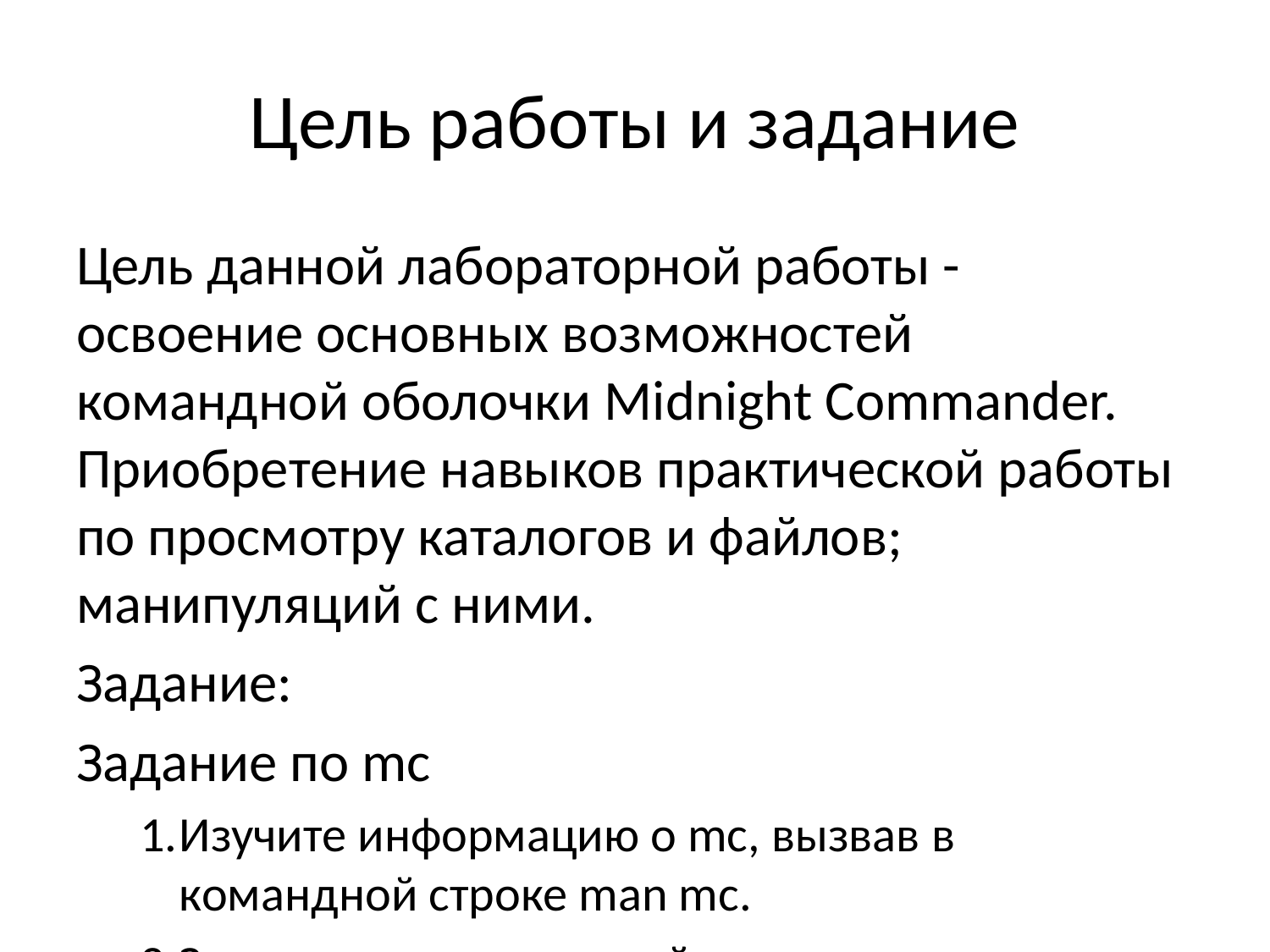

# Цель работы и задание
Цель данной лабораторной работы - освоение основных возможностей командной оболочки Midnight Commander. Приобретение навыков практической работы по просмотру каталогов и файлов; манипуляций с ними.
Задание:
Задание по mc
Изучите информацию о mc, вызвав в командной строке man mc.
Запустите из командной строки mc, изучите его структуру и меню.
Выполните несколько операций в mc, используя управляющие клавиши (операции с панелями; выделение/отмена выделения файлов, копирование/перемещение файлов, получение информации о размере и правах доступа на файлы и/или каталоги и т.п.)
Выполните основные команды меню левой (или правой) панели. Оцените степень подробности вывода информации о файлах.
Используя возможности подменю Файл , выполните:
просмотр содержимого текстового файла;
редактирование содержимого текстового файла (без сохранения результатов редактирования);
создание каталога;
копирование в файлов в созданный каталог.
С помощью соответствующих средств подменю Команда осуществите:
поиск в файловой системе файла с заданными условиями (например, файла с расширением .c или .cpp, содержащего строку main);
выбор и повторение одной из предыдущих команд;
переход в домашний каталог;
анализ файла меню и файла расширений.
Вызовите подменю Настройки . Освойте операции, определяющие структуру экрана mc (Full screen, Double Width, Show Hidden Files и т.д.)
Задание по встроенному редактору mc
Создайте текстовой файл text.txt.
Откройте этот файл с помощью встроенного в mc редактора.
Вставьте в открытый файл небольшой фрагмент текста, скопированный из любого другого файла или Интернета.
Проделайте с текстом следующие манипуляции, используя горячие клавиши:
Удалите строку текста.
Выделите фрагмент текста и скопируйте его на новую строку
Выделите фрагмент текста и перенесите его на новую строку.
Сохраните файл.
Отмените последнее действие.
Перейдите в конец файла (нажав комбинацию клавиш) и напишите некоторый текст.
Перейдите в начало файла (нажав комбинацию клавиш) и напишите некоторый текст.
Сохраните и закройте файл.
Откройте файл с исходным текстом на некотором языке программирования (например C или Java)
Используя меню редактора, включите подсветку синтаксиса, если она не включена, или выключите, если она включена.